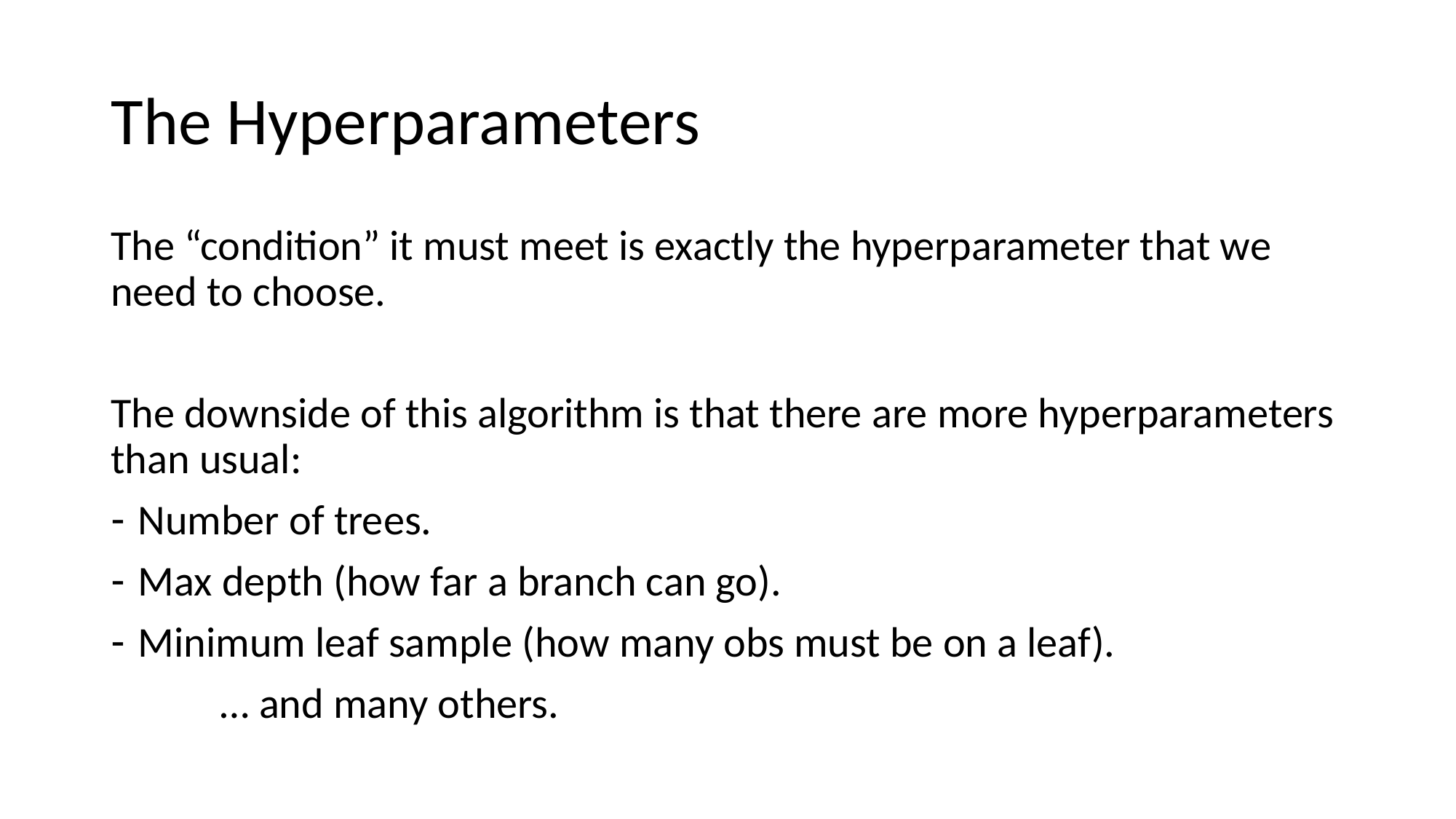

# The Hyperparameters
The “condition” it must meet is exactly the hyperparameter that we need to choose.

The downside of this algorithm is that there are more hyperparameters than usual:
Number of trees.
Max depth (how far a branch can go).
Minimum leaf sample (how many obs must be on a leaf).
	… and many others.